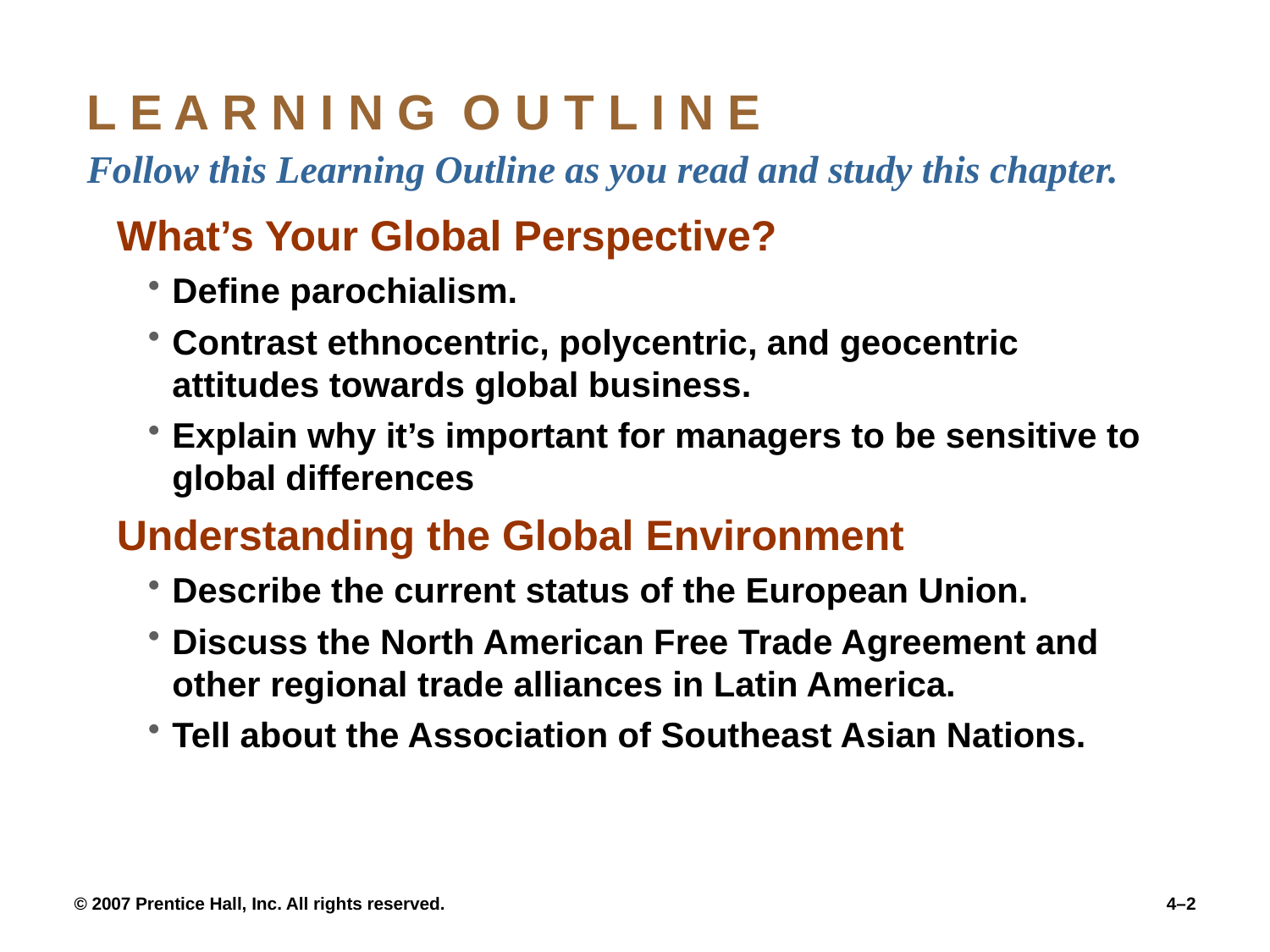

# L E A R N I N G  O U T L I N E Follow this Learning Outline as you read and study this chapter.
What’s Your Global Perspective?
Define parochialism.
Contrast ethnocentric, polycentric, and geocentric attitudes towards global business.
Explain why it’s important for managers to be sensitive to global differences
Understanding the Global Environment
Describe the current status of the European Union.
Discuss the North American Free Trade Agreement and other regional trade alliances in Latin America.
Tell about the Association of Southeast Asian Nations.
© 2007 Prentice Hall, Inc. All rights reserved.
4–2